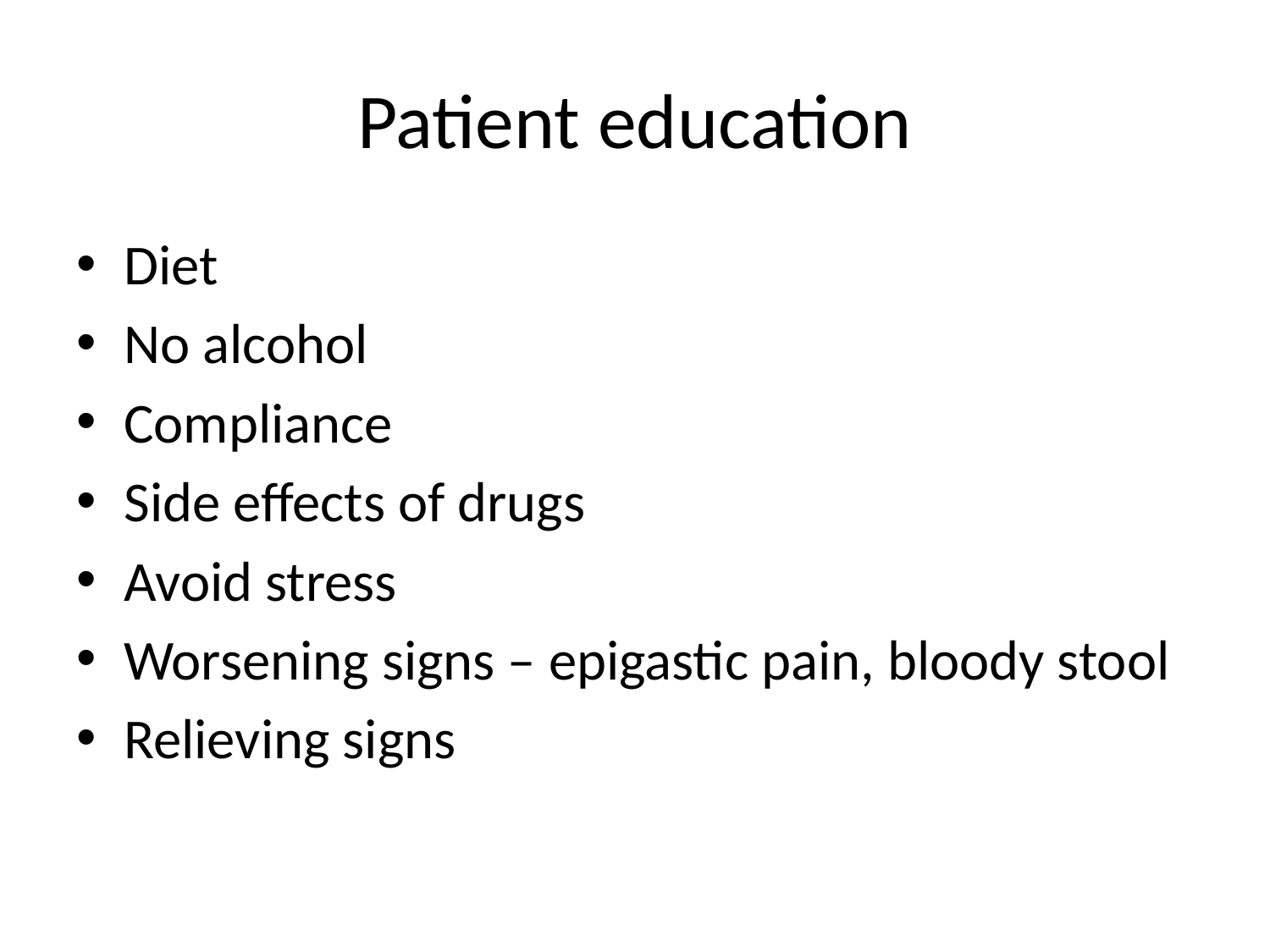

# Patient education
Diet
No alcohol
Compliance
Side effects of drugs
Avoid stress
Worsening signs – epigastic pain, bloody stool
Relieving signs